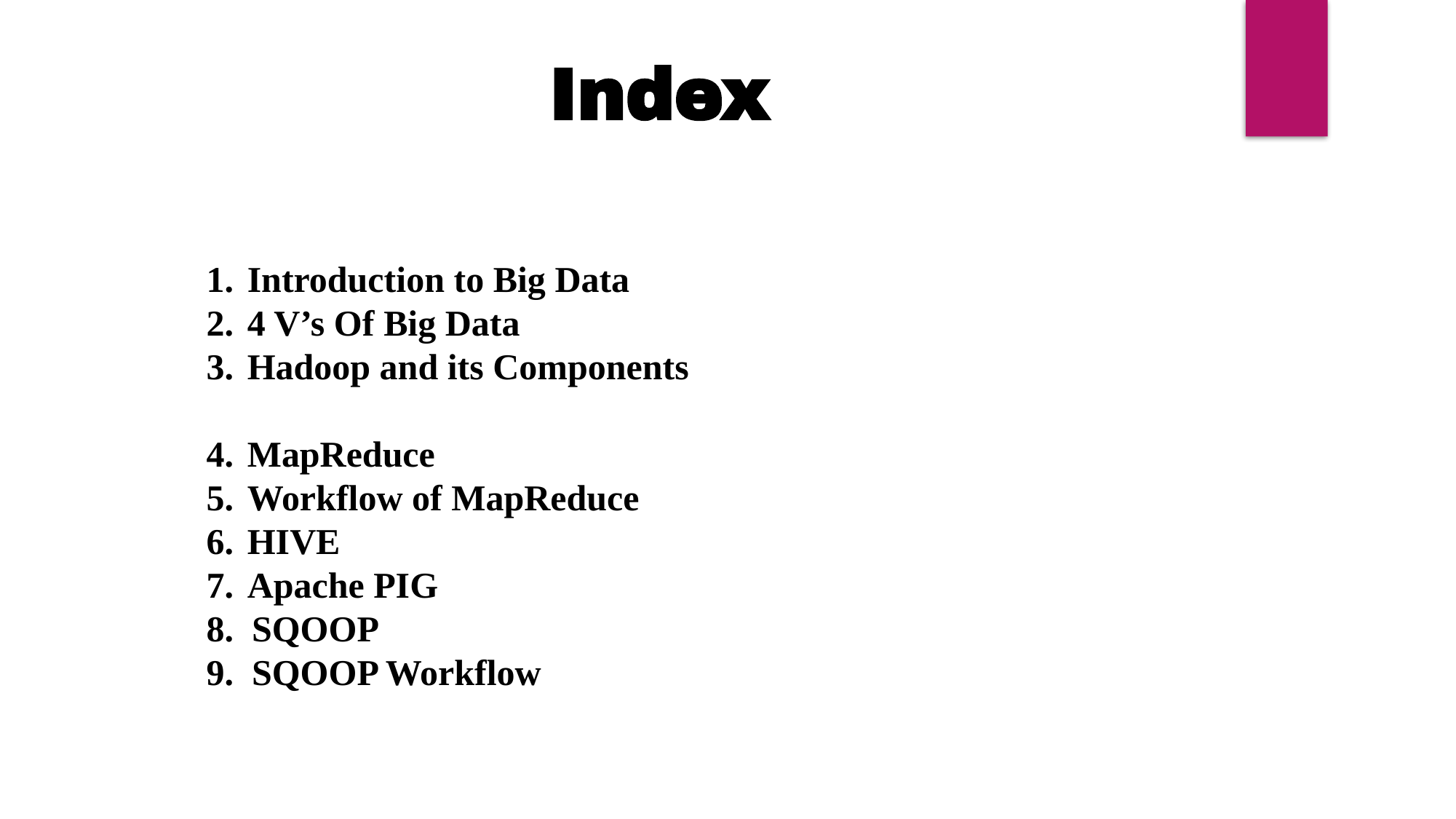

Index
Introduction to Big Data
4 V’s Of Big Data
Hadoop and its Components
MapReduce
Workflow of MapReduce
HIVE
Apache PIG
8.  SQOOP
9.  SQOOP Workflow